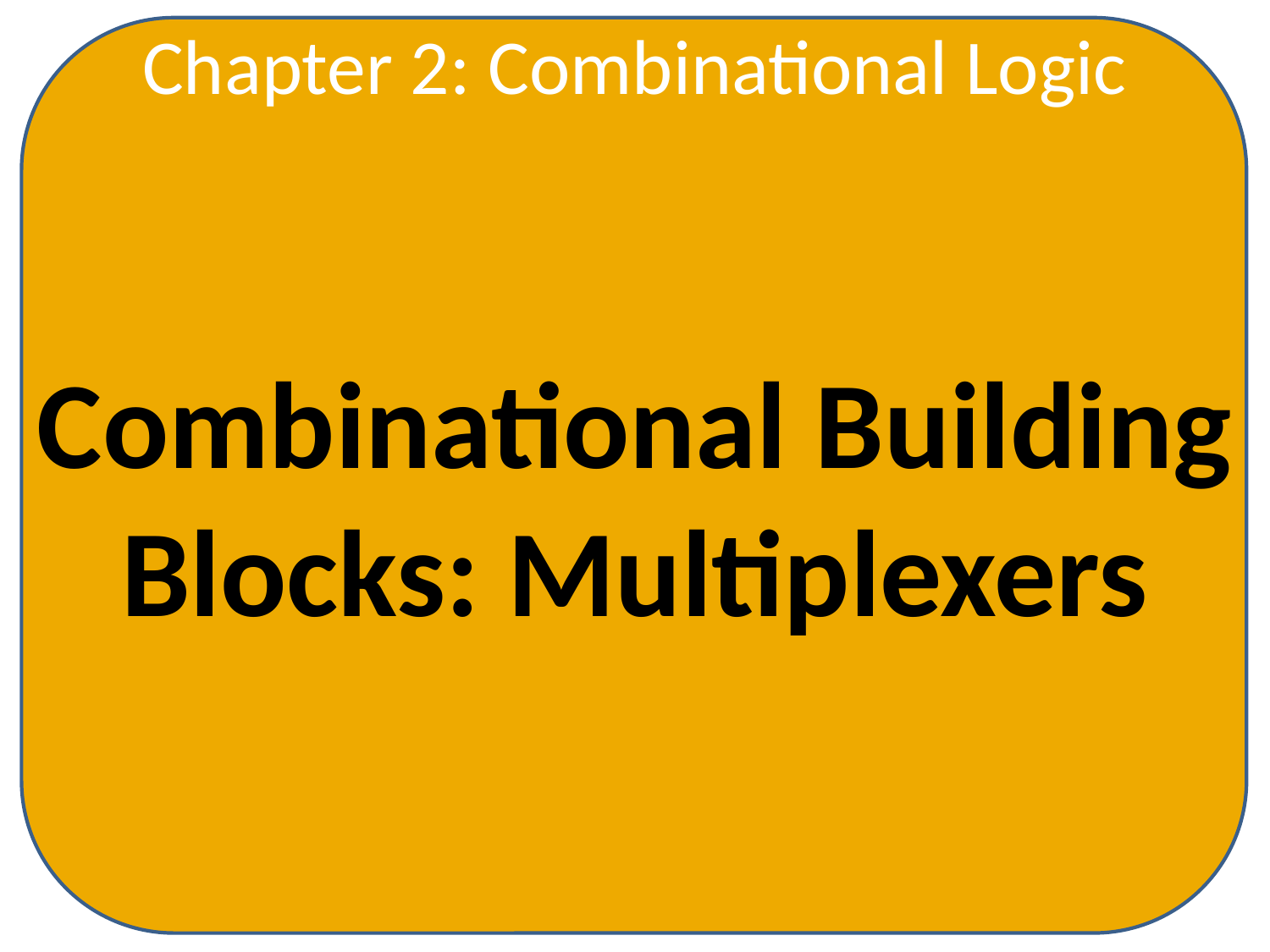

Chapter 2: Combinational Logic
Combinational Building Blocks: Multiplexers